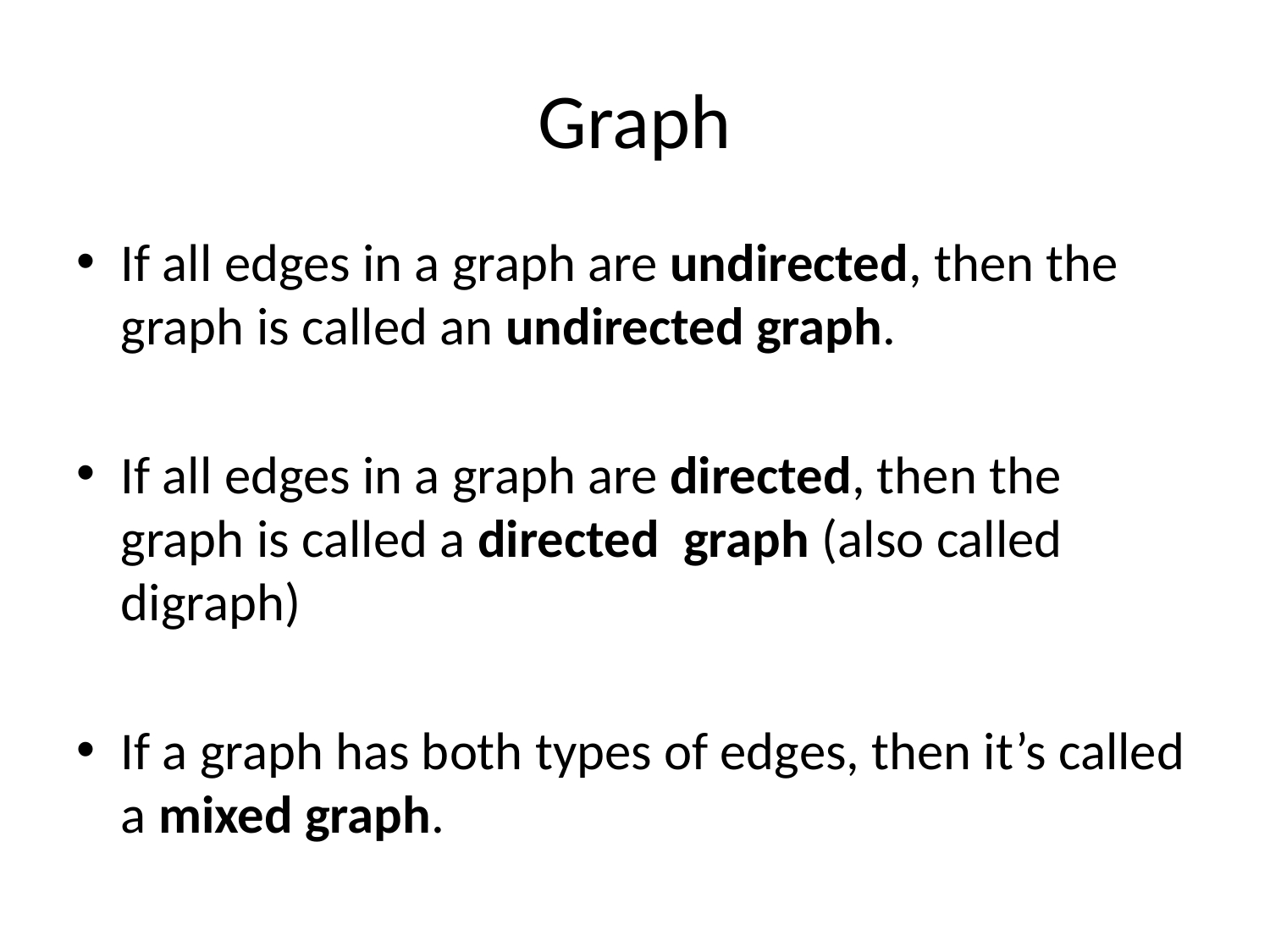

# Graph
If all edges in a graph are undirected, then the graph is called an undirected graph.

If all edges in a graph are directed, then the graph is called a directed  graph (also called digraph)

If a graph has both types of edges, then it’s called a mixed graph.